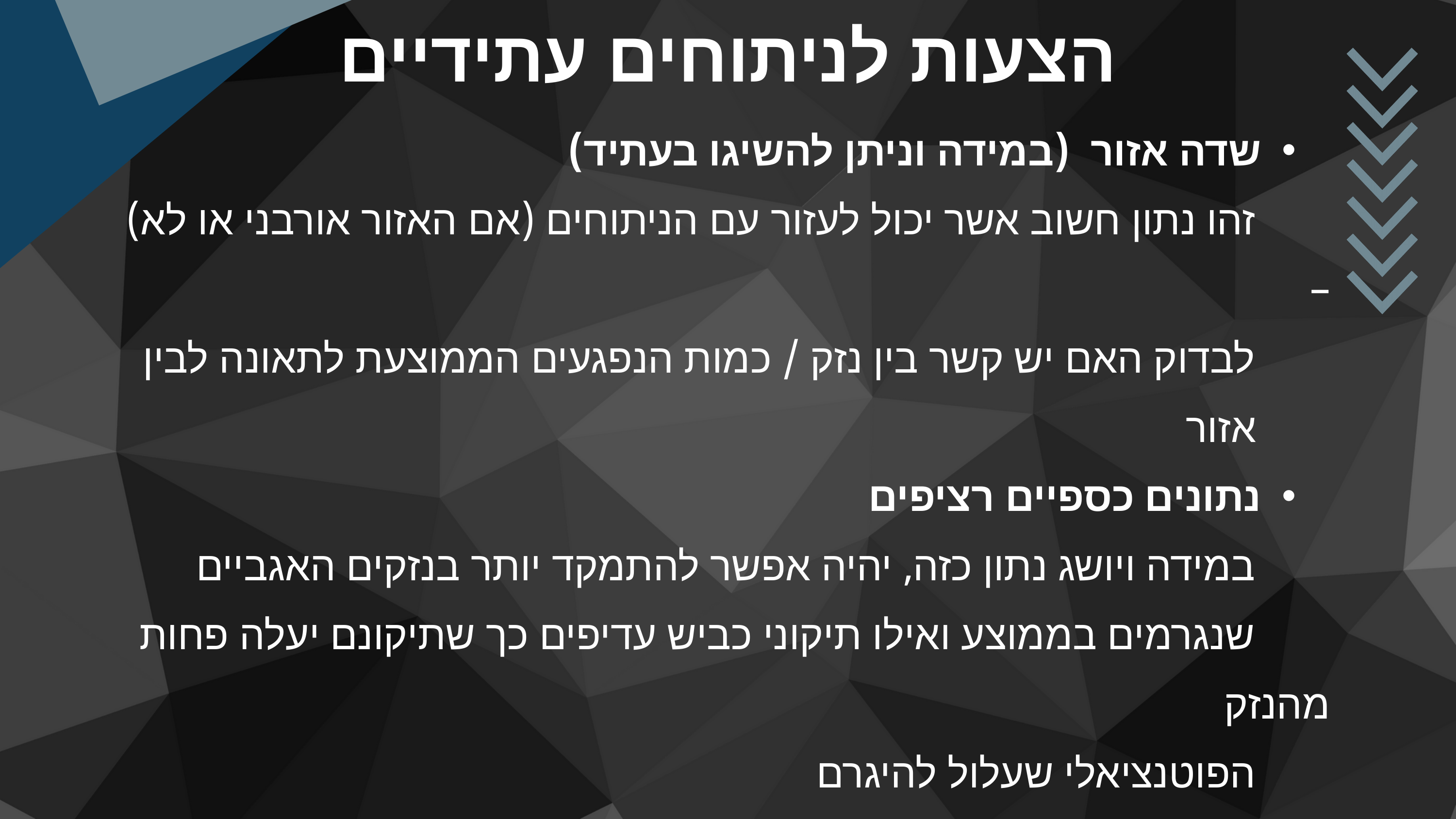

הצעות לניתוחים עתידיים

שדה אזור  (במידה וניתן להשיגו בעתיד)
       זהו נתון חשוב אשר יכול לעזור עם הניתוחים (אם האזור אורבני או לא) –
       לבדוק האם יש קשר בין נזק / כמות הנפגעים הממוצעת לתאונה לבין
       אזור
נתונים כספיים רציפים
       במידה ויושג נתון כזה, יהיה אפשר להתמקד יותר בנזקים האגביים
       שנגרמים בממוצע ואילו תיקוני כביש עדיפים כך שתיקונם יעלה פחות מהנזק
       הפוטנציאלי שעלול להיגרם